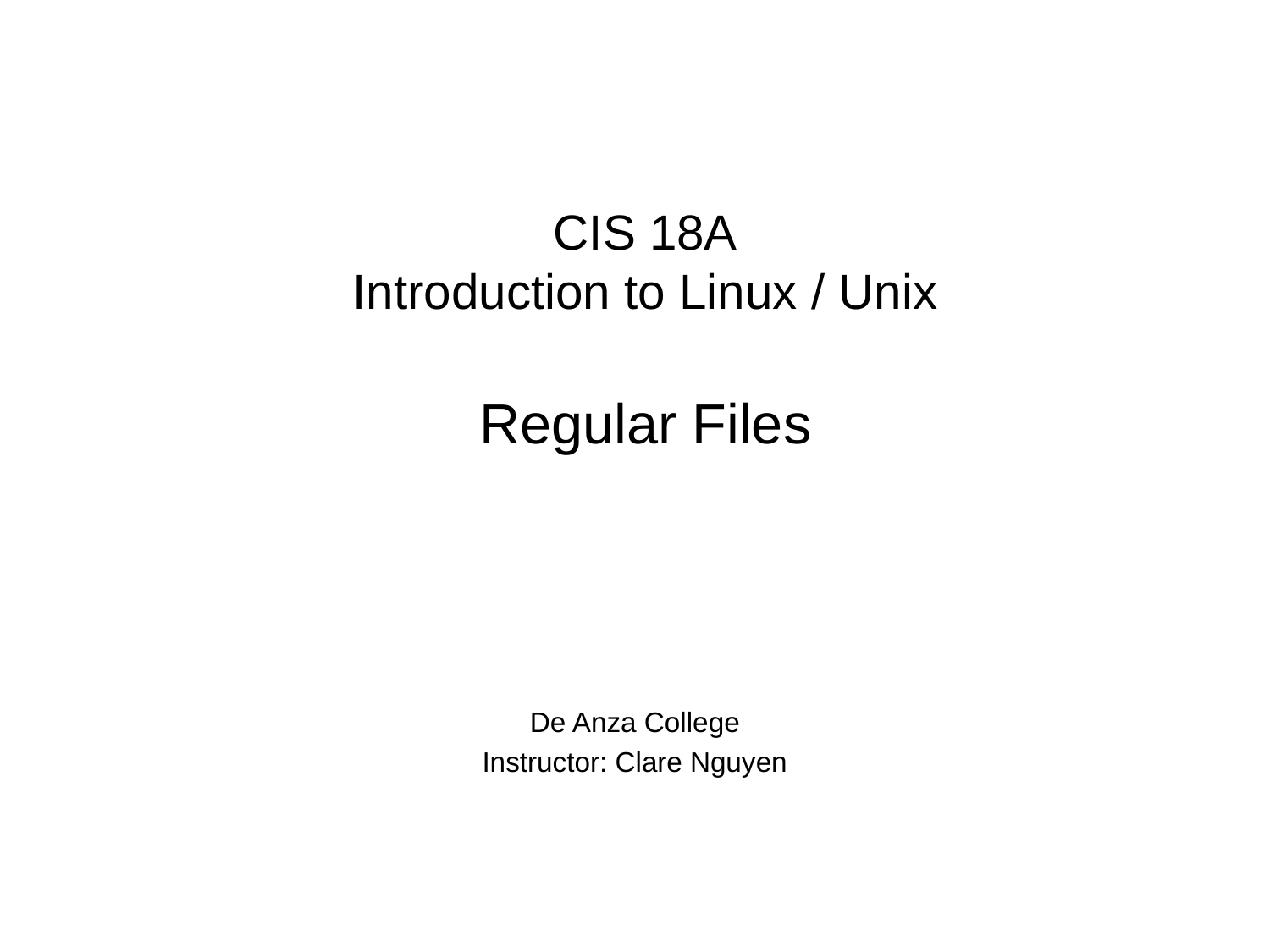

CIS 18A
Introduction to Linux / Unix
Regular Files
De Anza College
Instructor: Clare Nguyen